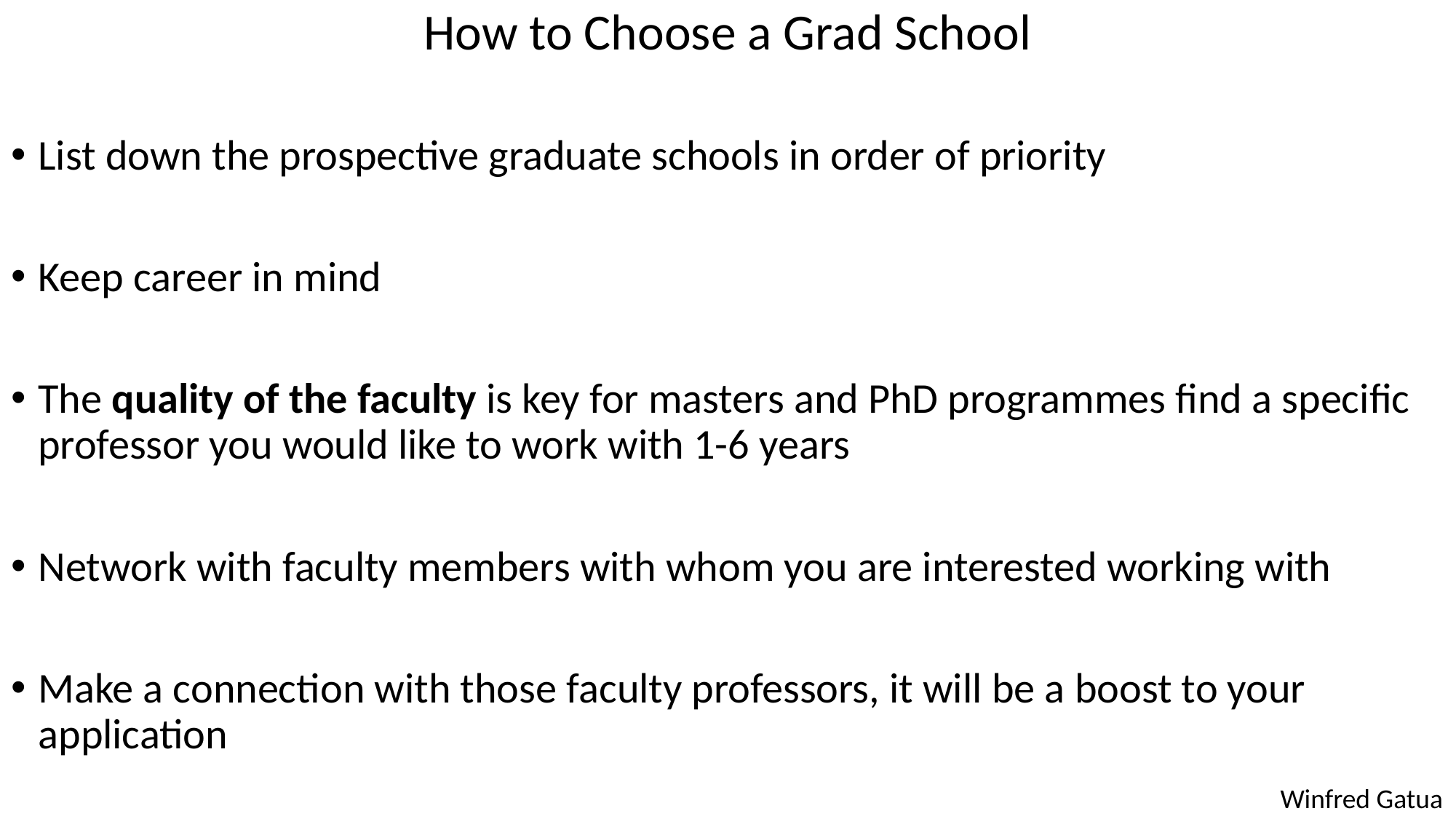

# How to Choose a Grad School
List down the prospective graduate schools in order of priority

Keep career in mind

The quality of the faculty is key for masters and PhD programmes find a specific professor you would like to work with 1-6 years

Network with faculty members with whom you are interested working with

Make a connection with those faculty professors, it will be a boost to your application